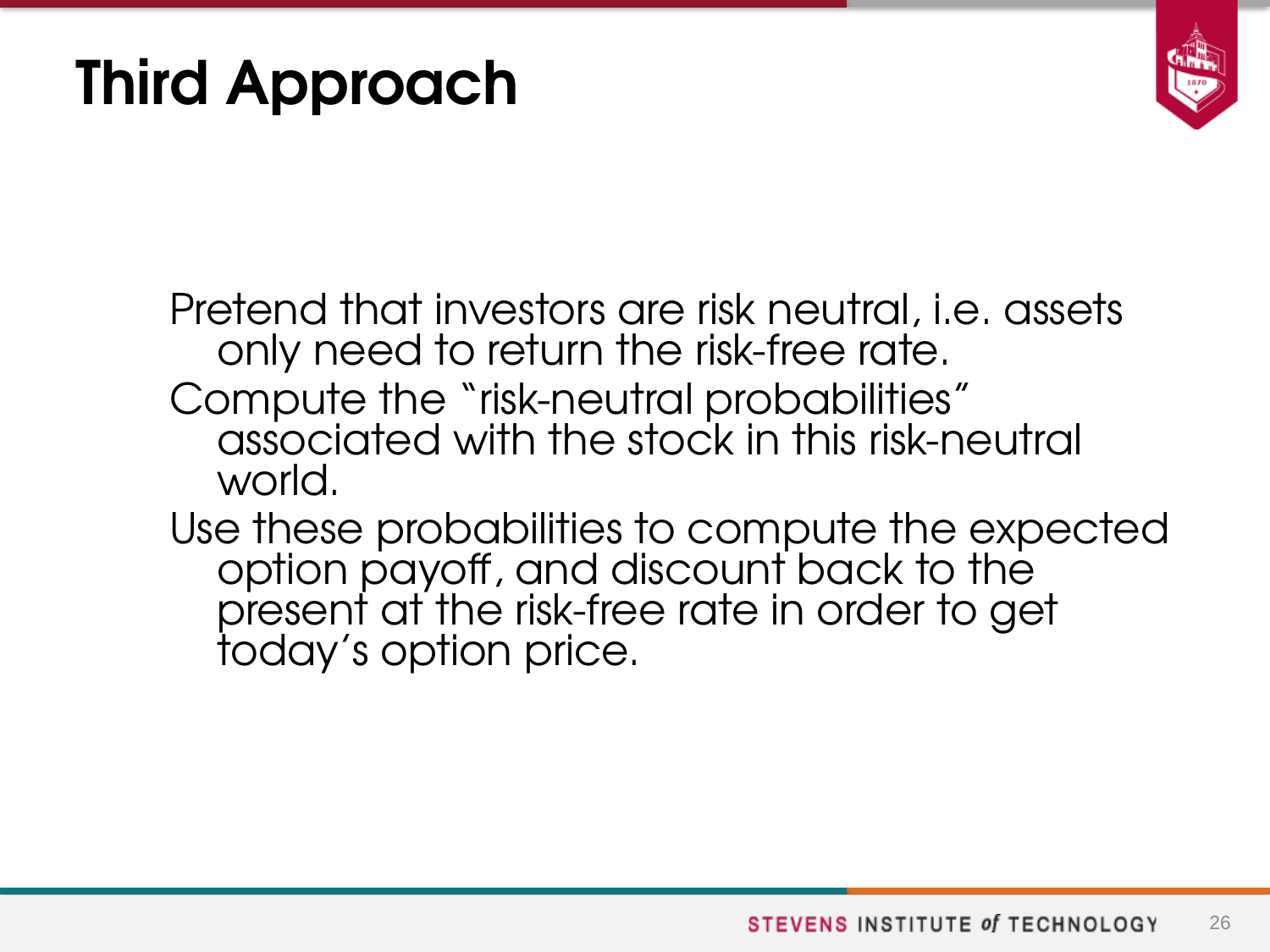

# Third Approach
Pretend that investors are risk neutral, i.e. assets only need to return the risk-free rate.
Compute the “risk-neutral probabilities” associated with the stock in this risk-neutral world.
Use these probabilities to compute the expected option payoff, and discount back to the present at the risk-free rate in order to get today’s option price.
26